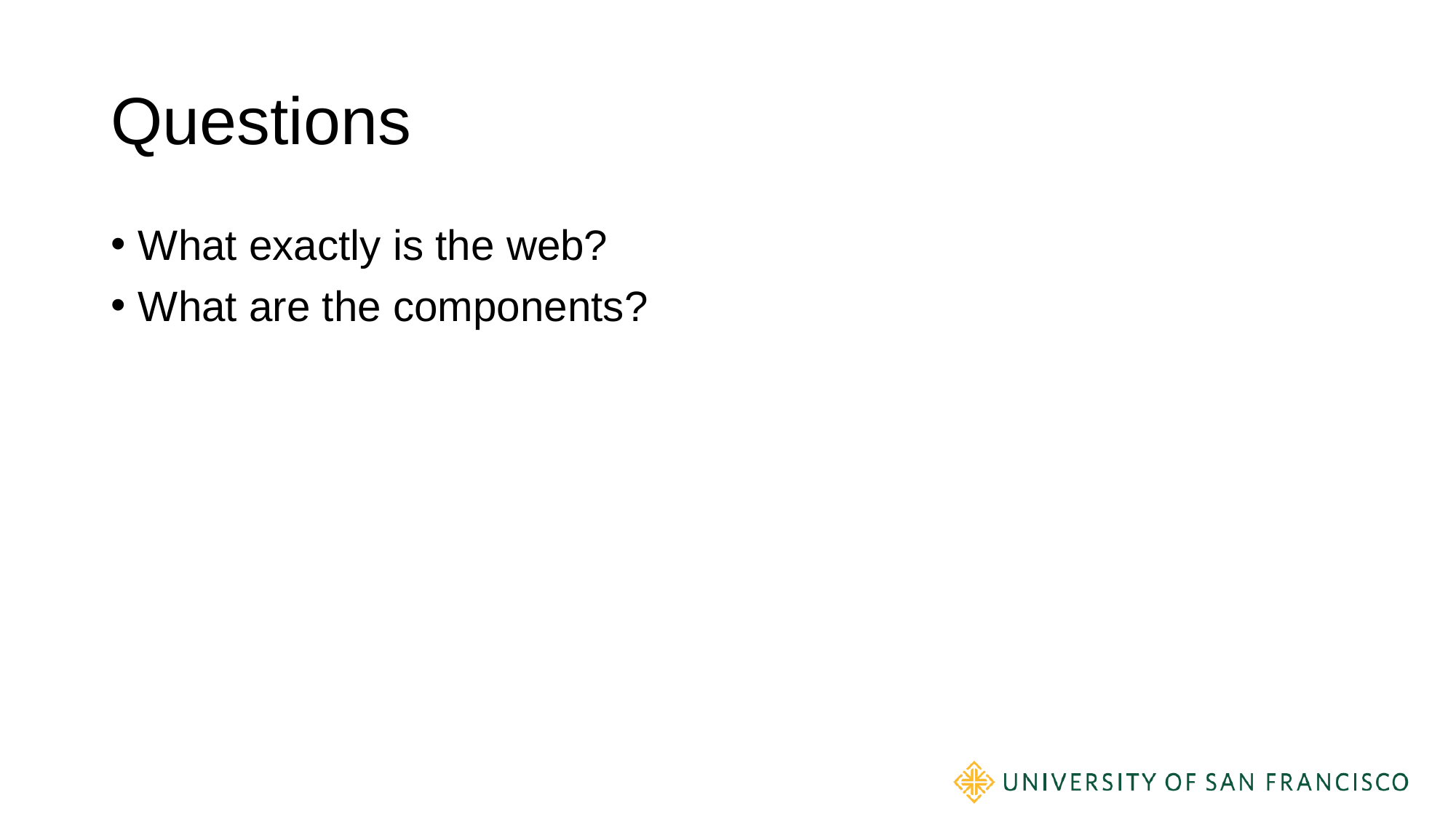

# Questions
What exactly is the web?
What are the components?